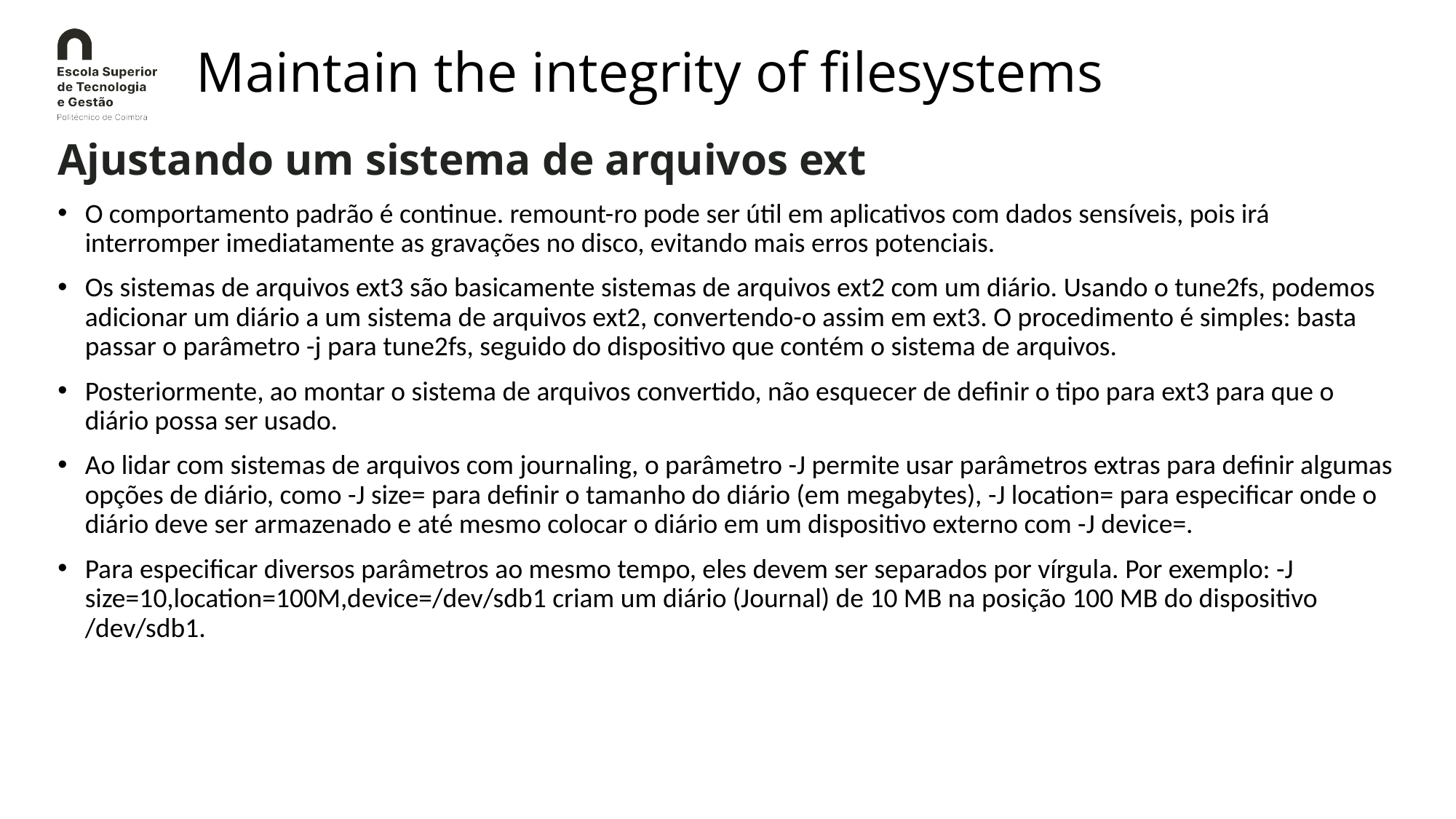

# Maintain the integrity of filesystems
Ajustando um sistema de arquivos ext
O comportamento padrão é continue. remount-ro pode ser útil em aplicativos com dados sensíveis, pois irá interromper imediatamente as gravações no disco, evitando mais erros potenciais.
Os sistemas de arquivos ext3 são basicamente sistemas de arquivos ext2 com um diário. Usando o tune2fs, podemos adicionar um diário a um sistema de arquivos ext2, convertendo-o assim em ext3. O procedimento é simples: basta passar o parâmetro -j para tune2fs, seguido do dispositivo que contém o sistema de arquivos.
Posteriormente, ao montar o sistema de arquivos convertido, não esquecer de definir o tipo para ext3 para que o diário possa ser usado.
Ao lidar com sistemas de arquivos com journaling, o parâmetro -J permite usar parâmetros extras para definir algumas opções de diário, como -J size= para definir o tamanho do diário (em megabytes), -J location= para especificar onde o diário deve ser armazenado e até mesmo colocar o diário em um dispositivo externo com -J device=.
Para especificar diversos parâmetros ao mesmo tempo, eles devem ser separados por vírgula. Por exemplo: -J size=10,location=100M,device=/dev/sdb1 criam um diário (Journal) de 10 MB na posição 100 MB do dispositivo /dev/sdb1.